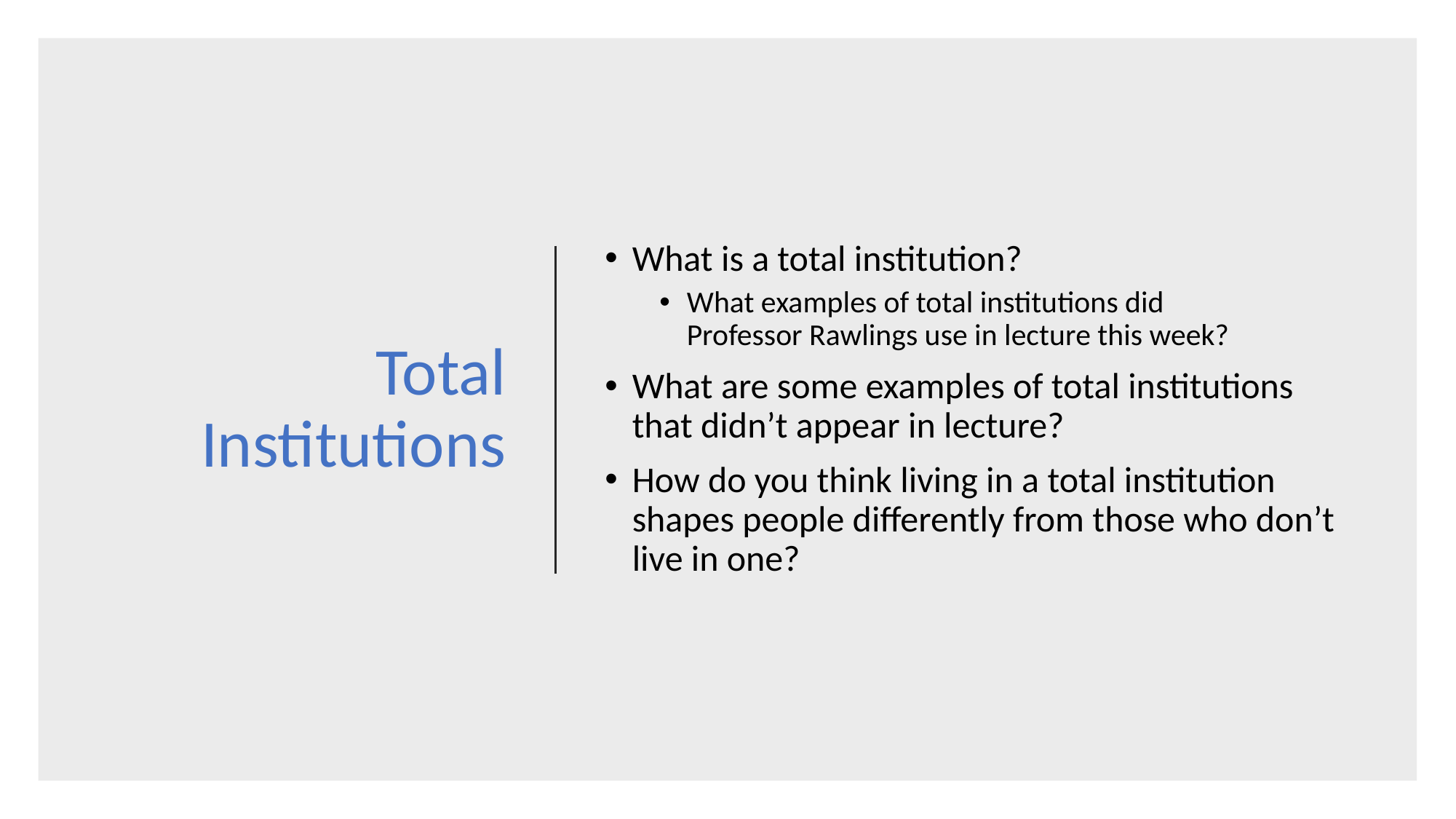

# Total Institutions
What is a total institution?
What examples of total institutions did
Professor Rawlings use in lecture this week?
What are some examples of total institutions that didn’t appear in lecture?
How do you think living in a total institution shapes people differently from those who don’t live in one?